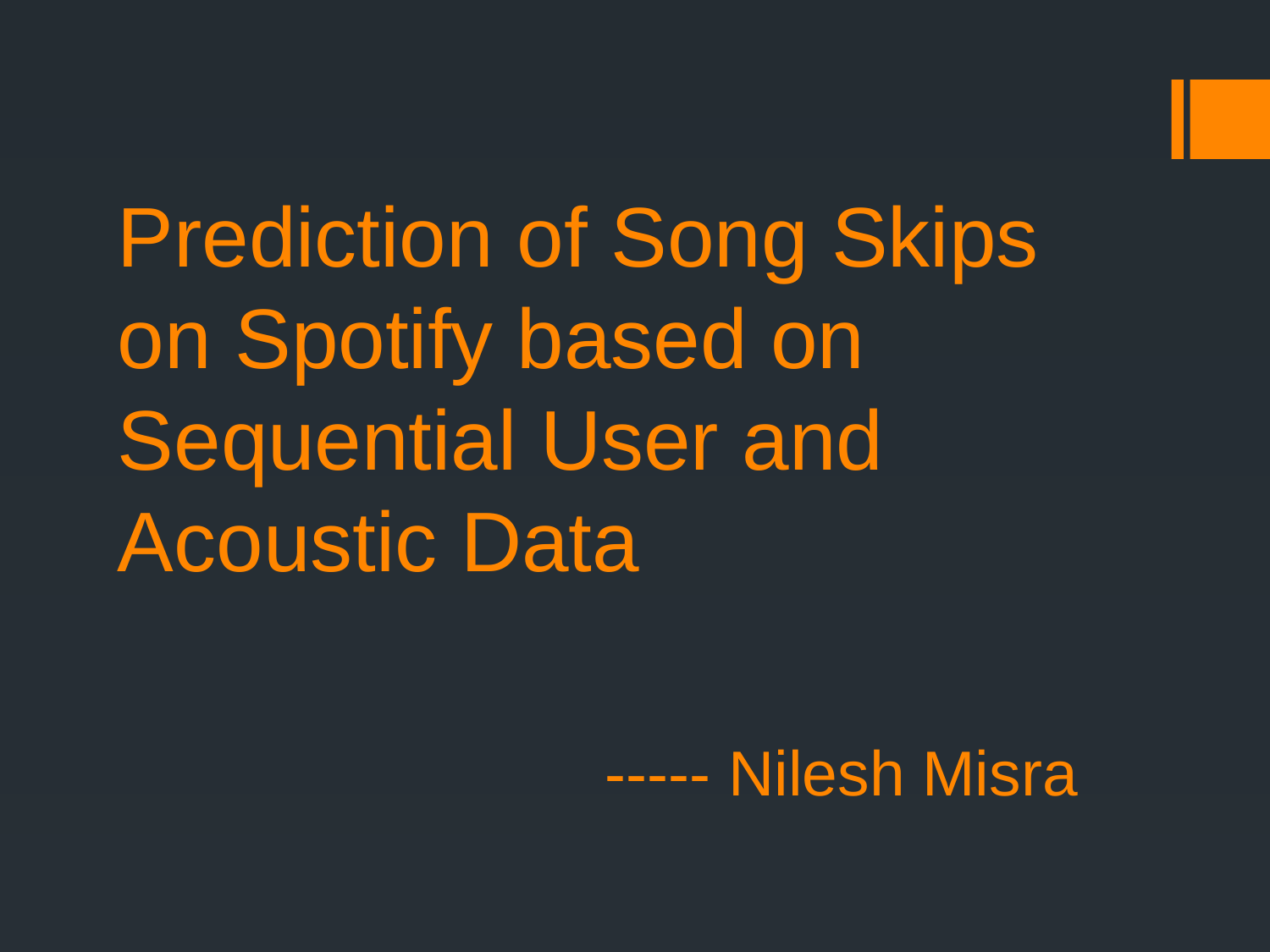

# Prediction of Song Skips on Spotify based on Sequential User and Acoustic Data
 ----- Nilesh Misra